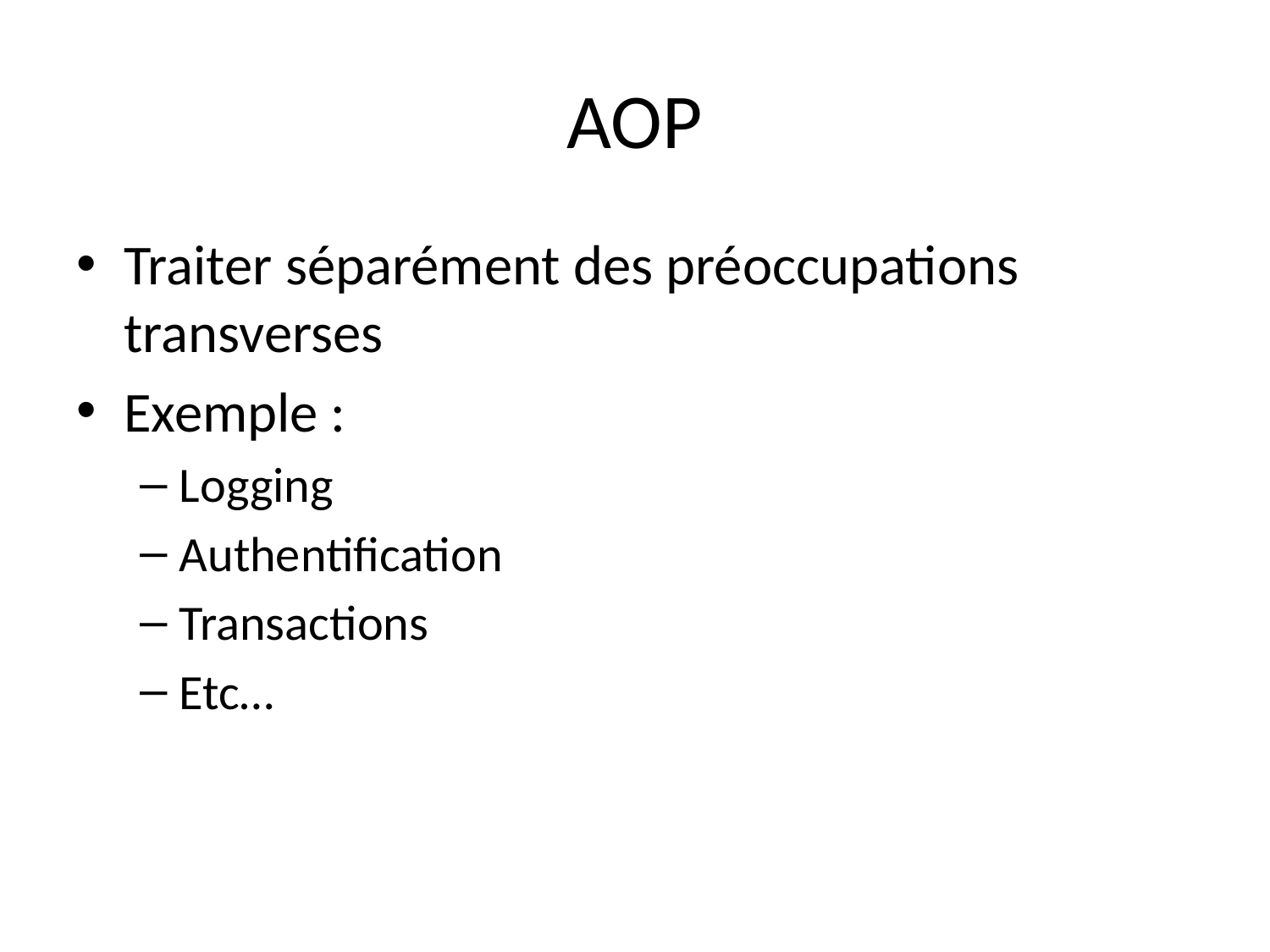

# AOP
Traiter séparément des préoccupations transverses
Exemple :
Logging
Authentification
Transactions
Etc…